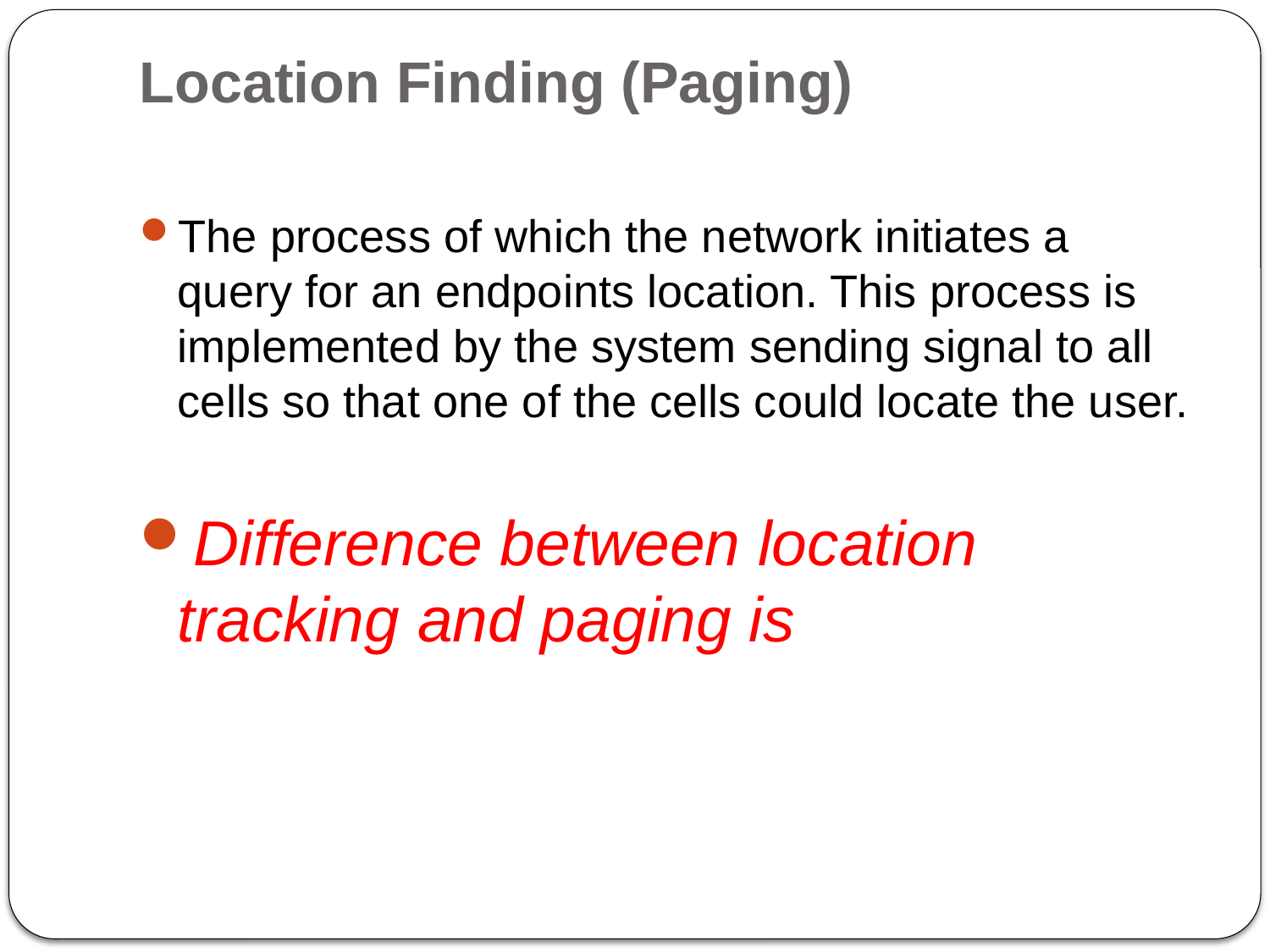

# Location Finding (Paging)
The process of which the network initiates a query for an endpoints location. This process is implemented by the system sending signal to all cells so that one of the cells could locate the user.

Difference between location tracking and paging is